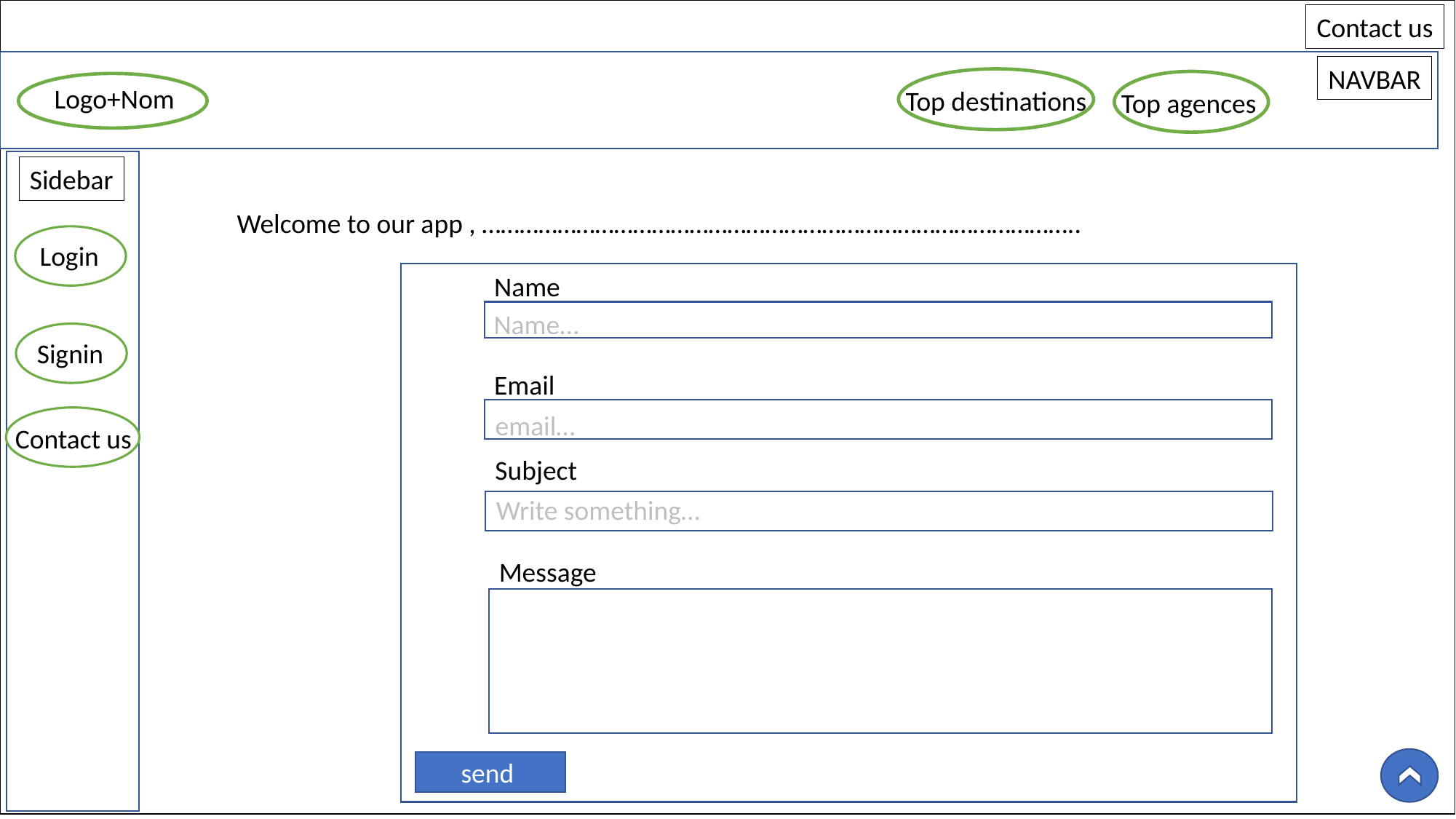

Contact us

NAVBAR

Top destinations

Top agences

Logo+Nom

Sidebar
Welcome to our app , …………………………………………………………………………………..

Login

Name

Name…

Signin
Email

email…

Contact us
Subject
Write something…

Message

send